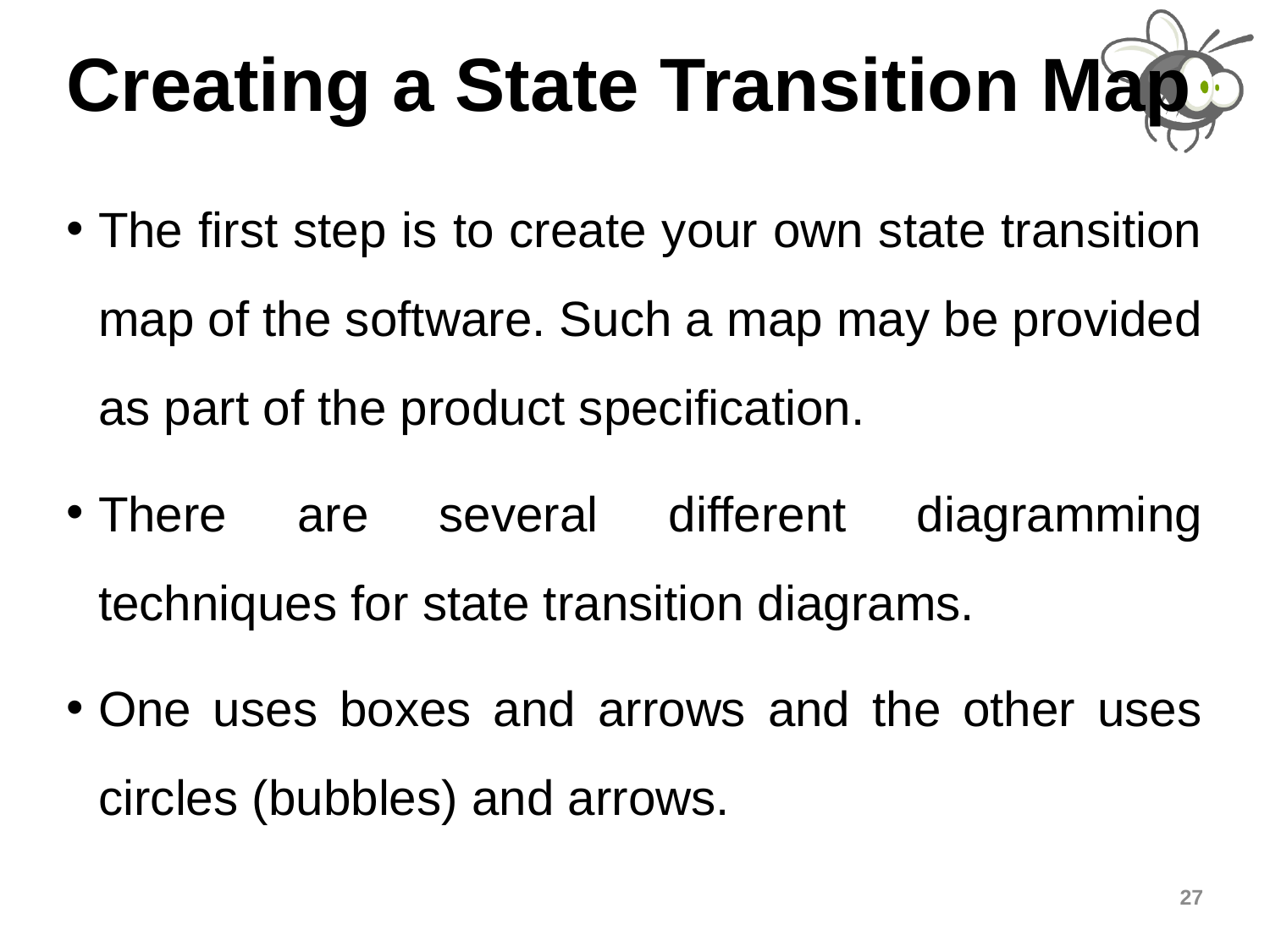

# Creating a State Transition Map
The first step is to create your own state transition map of the software. Such a map may be provided as part of the product specification.
There are several different diagramming techniques for state transition diagrams.
One uses boxes and arrows and the other uses circles (bubbles) and arrows.

27